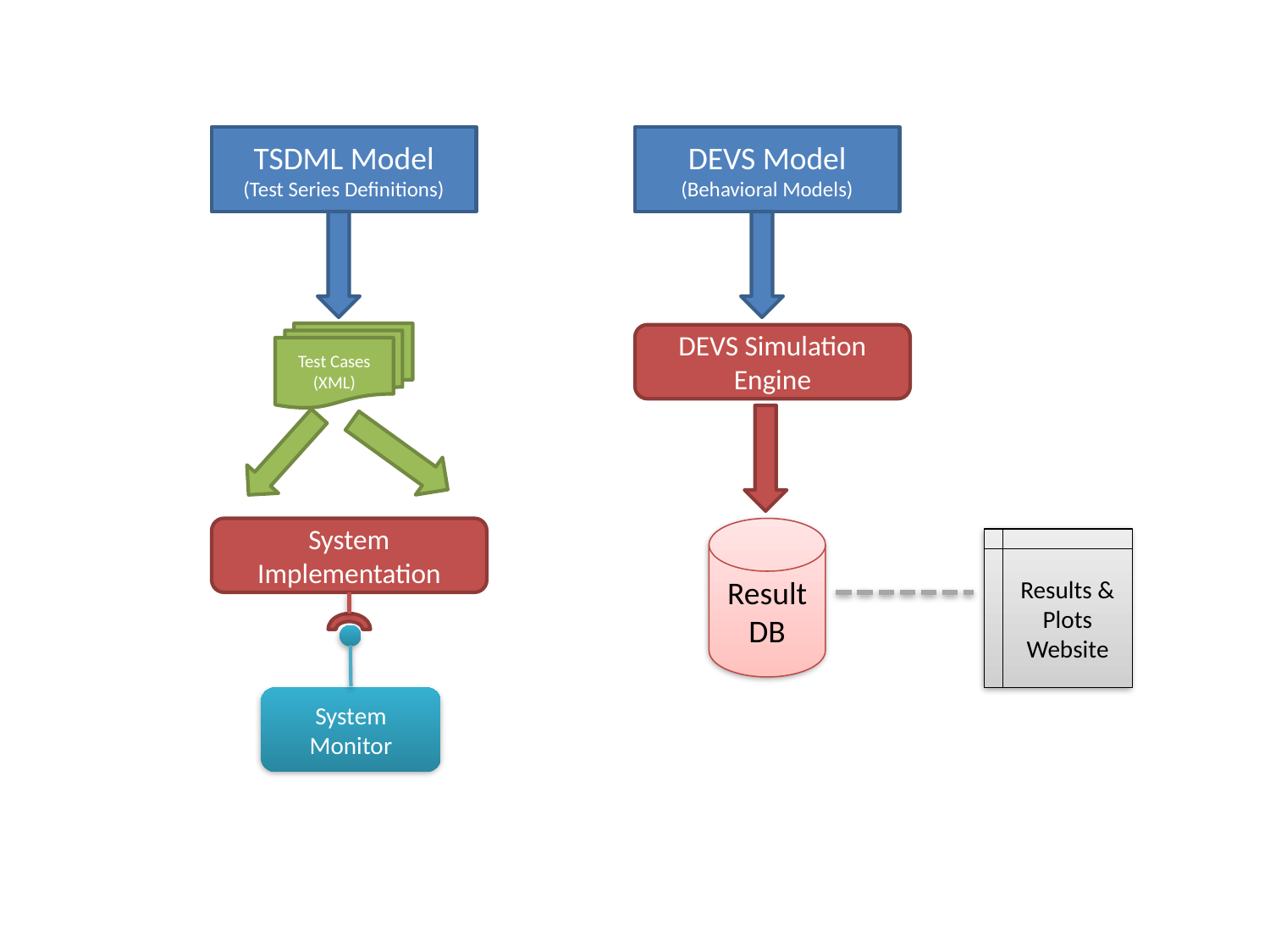

TSDML Model
(Test Series Definitions)
DEVS Model
(Behavioral Models)

Test Cases (XML)
DEVS Simulation Engine

System Implementation
Result DB
Results & Plots Website

System Monitor